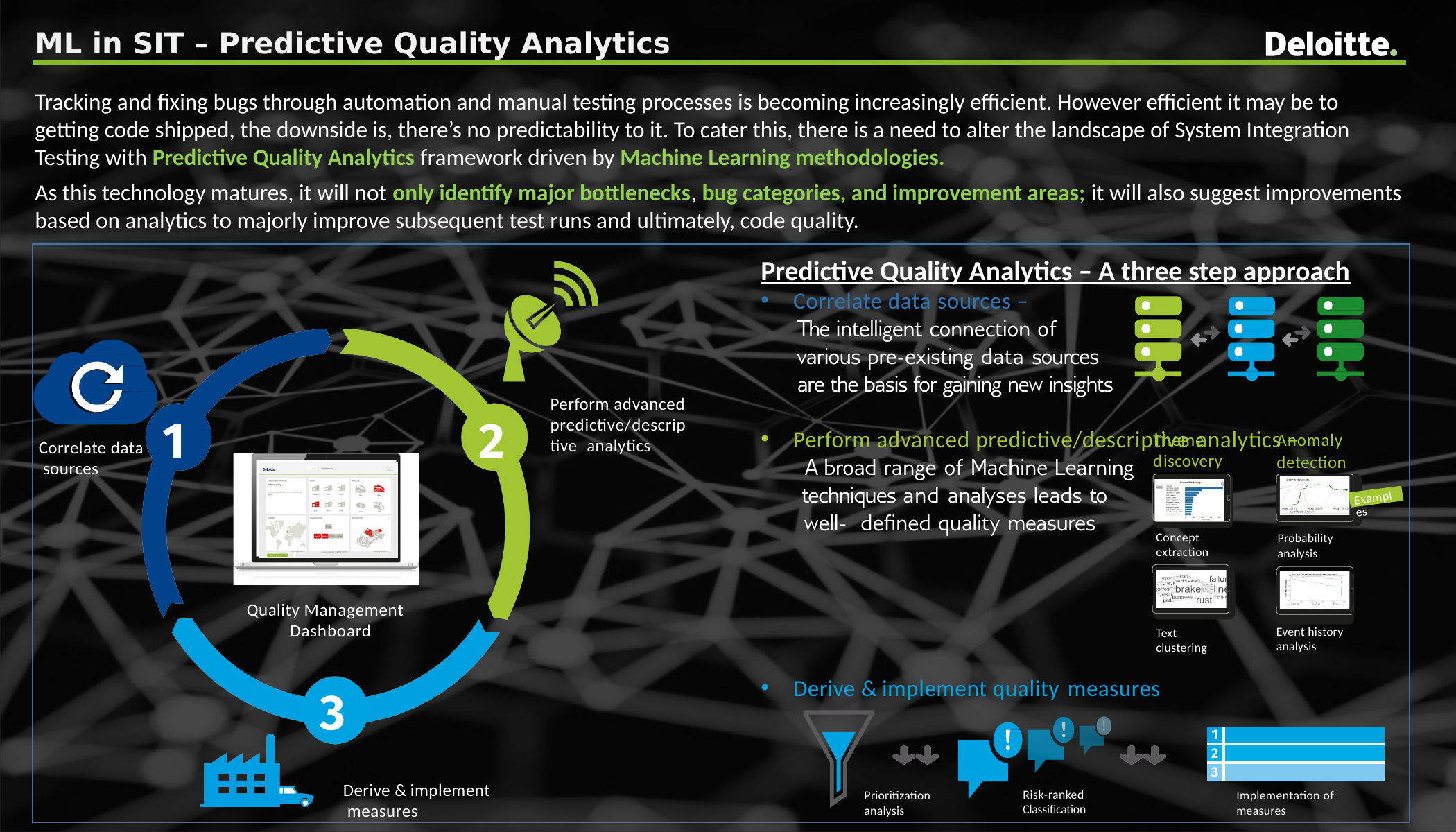

ML in SIT – Predictive Quality Analytics

Tracking and fixing bugs through automation and manual testing processes is becoming increasingly efficient. However efficient it may be to getting code shipped, the downside is, there’s no predictability to it. To cater this, there is a need to alter the landscape of System Integration Testing with Predictive Quality Analytics framework driven by Machine Learning methodologies.
As this technology matures, it will not only identify major bottlenecks, bug categories, and improvement areas; it will also suggest improvements based on analytics to majorly improve subsequent test runs and ultimately, code quality.

Predictive Quality Analytics – A three step approach
Correlate data sources –
     The intelligent connection of
     various pre-existing data sources
      are the basis for gaining new insights

Perform advanced predictive/descriptive analytics –
        A broad range of Machine Learning
      techniques and analyses leads to
       well-  defined quality measures

Derive & implement quality measures

Perform advanced predictive/descriptive  analytics
1
2
Theme  discovery
Anomaly
detection

Examples
Concept extraction
Probability analysis

Event history analysis
Text clustering
Correlate data  sources

Quality Management  Dashboard
3

Prioritization analysis

Risk-ranked  Classification
| 1 |  |
| --- | --- |
| 2 |  |
| 3 |  |

Derive & implement  measures
Implementation of measures

7
5